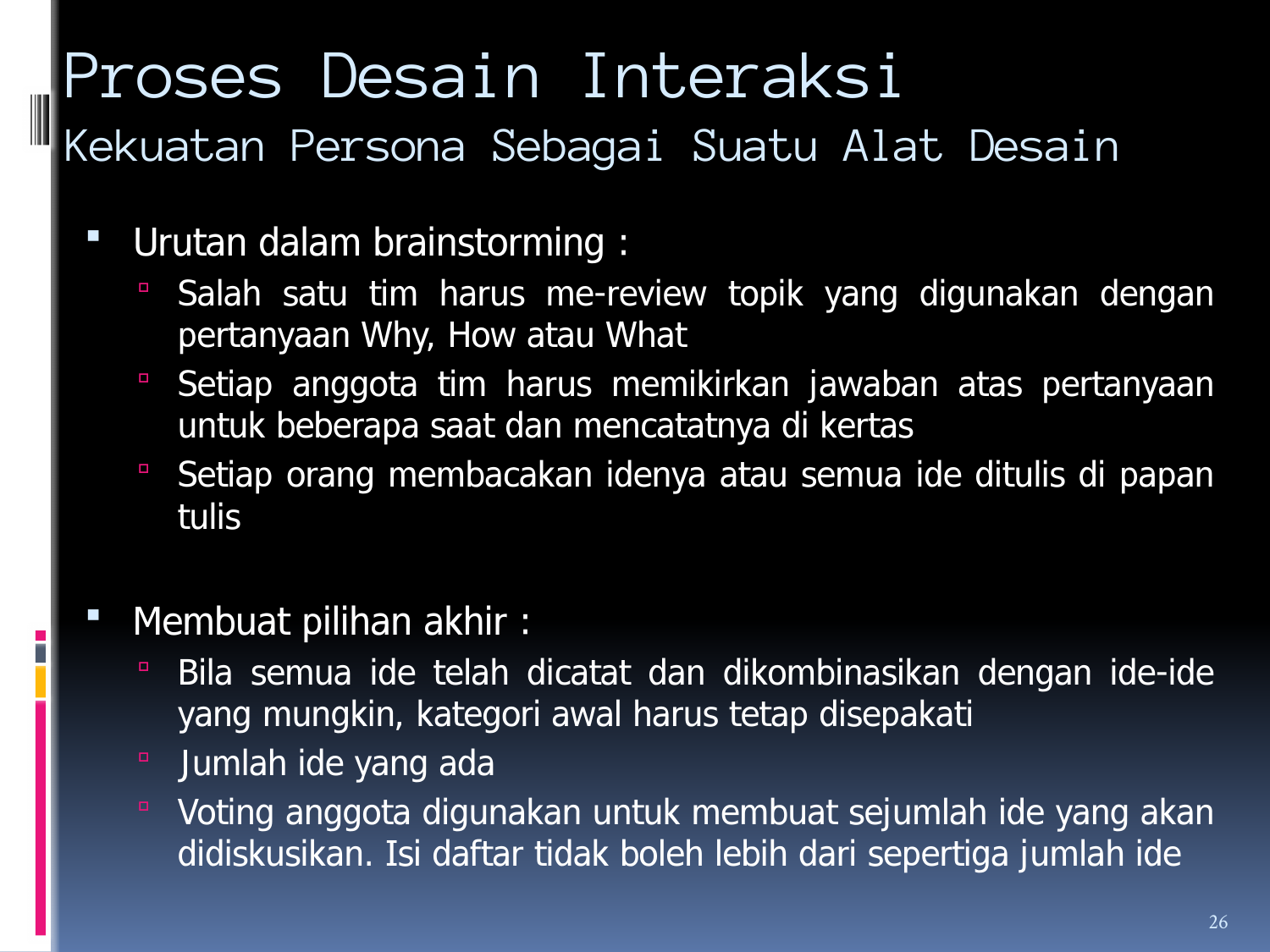

# Proses Desain Interaksi Kekuatan Persona Sebagai Suatu Alat Desain
Urutan dalam brainstorming :
Salah satu tim harus me-review topik yang digunakan dengan pertanyaan Why, How atau What
Setiap anggota tim harus memikirkan jawaban atas pertanyaan untuk beberapa saat dan mencatatnya di kertas
Setiap orang membacakan idenya atau semua ide ditulis di papan tulis

Membuat pilihan akhir :
Bila semua ide telah dicatat dan dikombinasikan dengan ide-ide yang mungkin, kategori awal harus tetap disepakati
Jumlah ide yang ada
Voting anggota digunakan untuk membuat sejumlah ide yang akan didiskusikan. Isi daftar tidak boleh lebih dari sepertiga jumlah ide
26